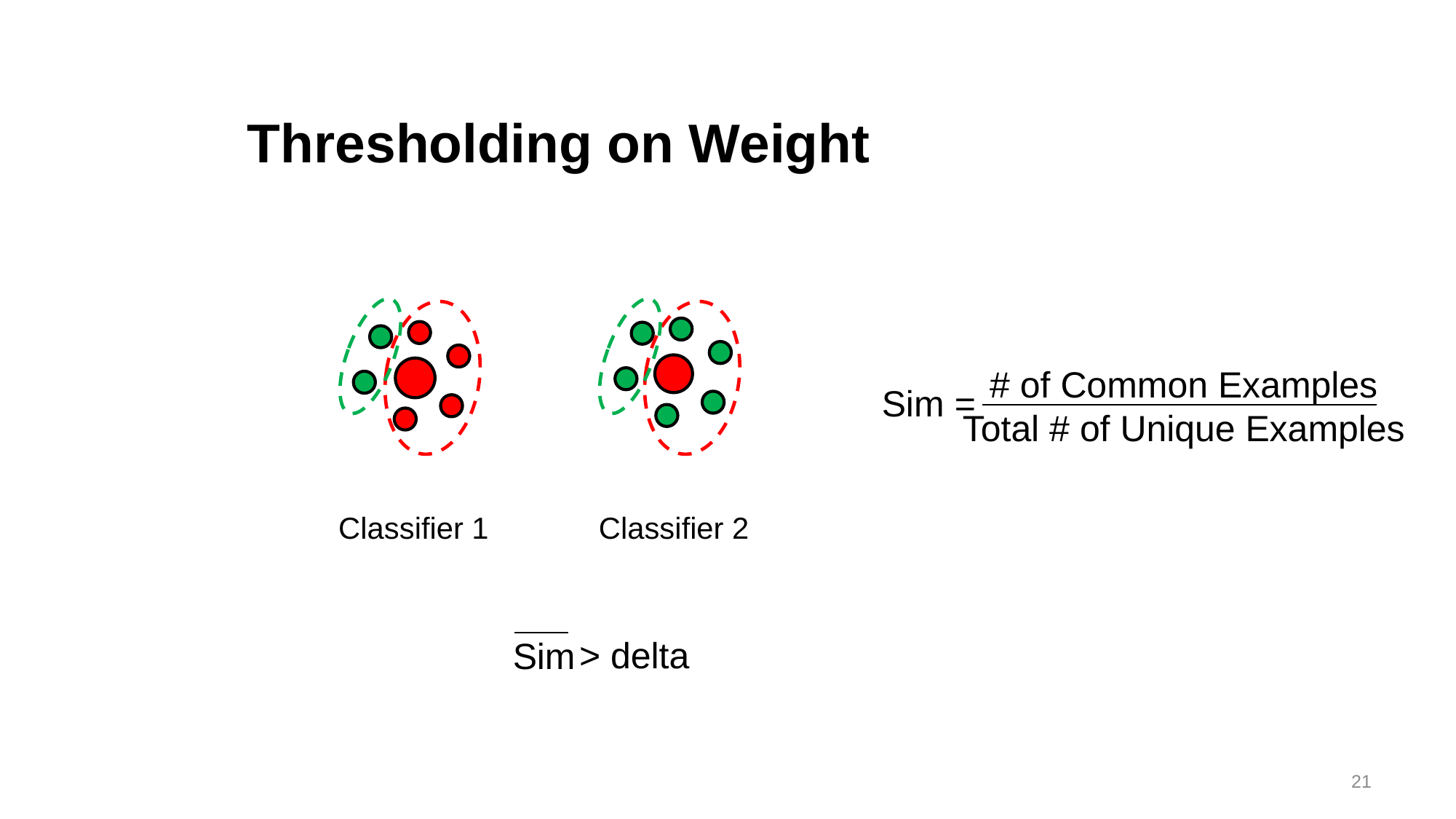

Thresholding on Weight

# of Common Examples
Total # of Unique Examples

Sim =

Classifier 1
Classifier 2
> delta
Sim
21